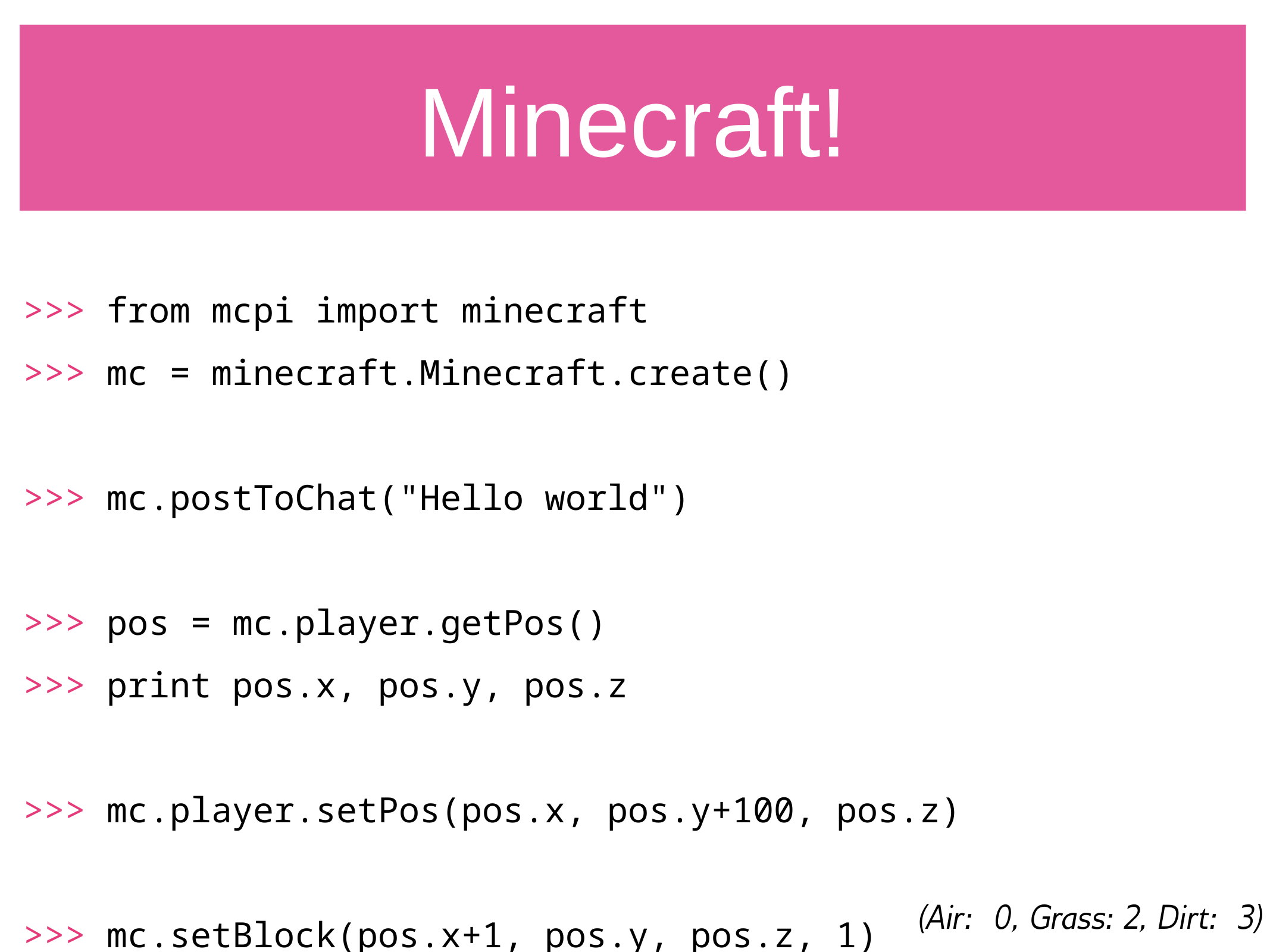

Minecraft!
>>> from mcpi import minecraft
>>> mc = minecraft.Minecraft.create()

>>> mc.postToChat("Hello world")

>>> pos = mc.player.getPos()
>>> print pos.x, pos.y, pos.z

>>> mc.player.setPos(pos.x, pos.y+100, pos.z)

>>> mc.setBlock(pos.x+1, pos.y, pos.z, 1)
(Air:  0, Grass: 2, Dirt:  3)